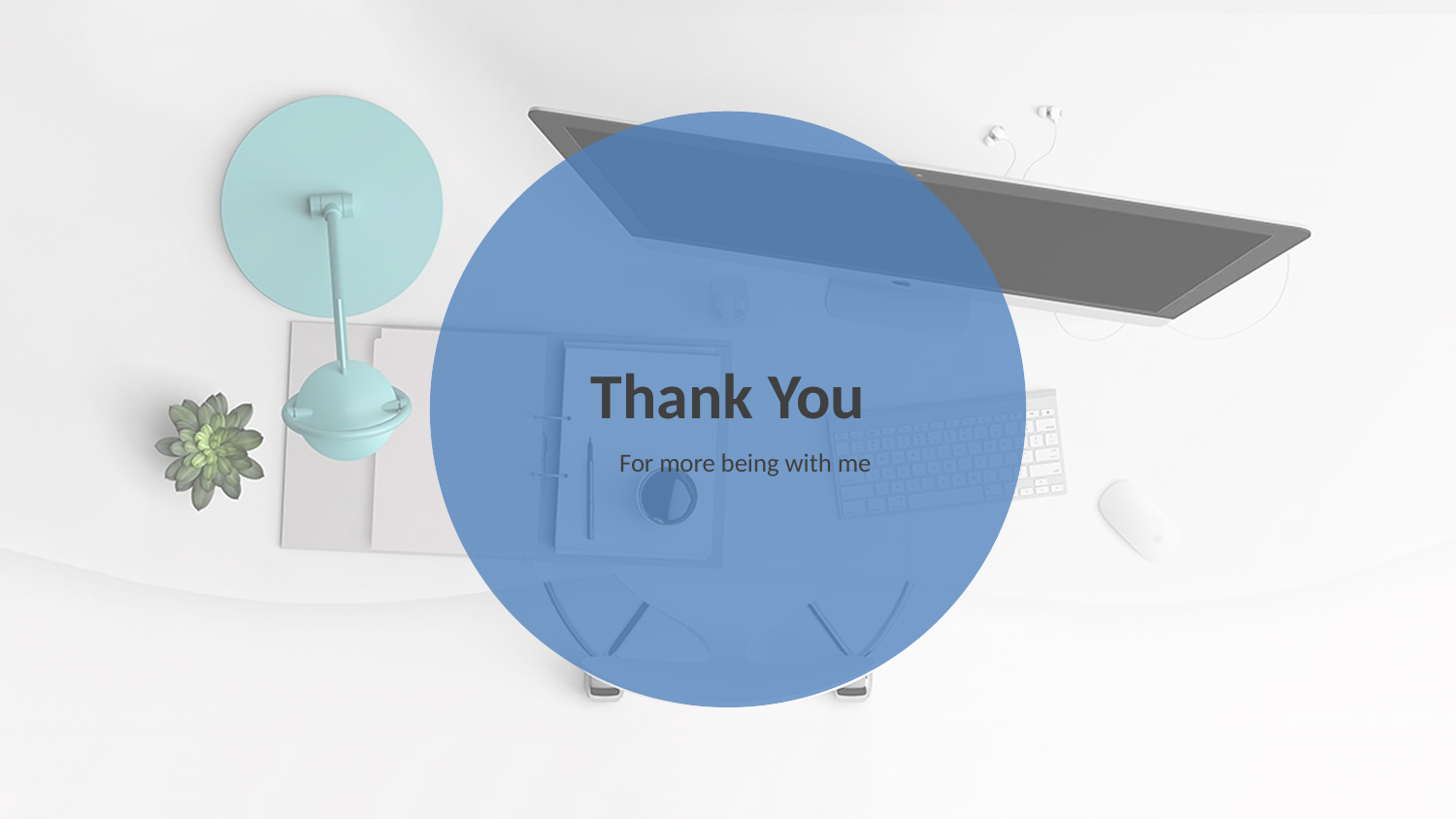

Thank You
For more being with me